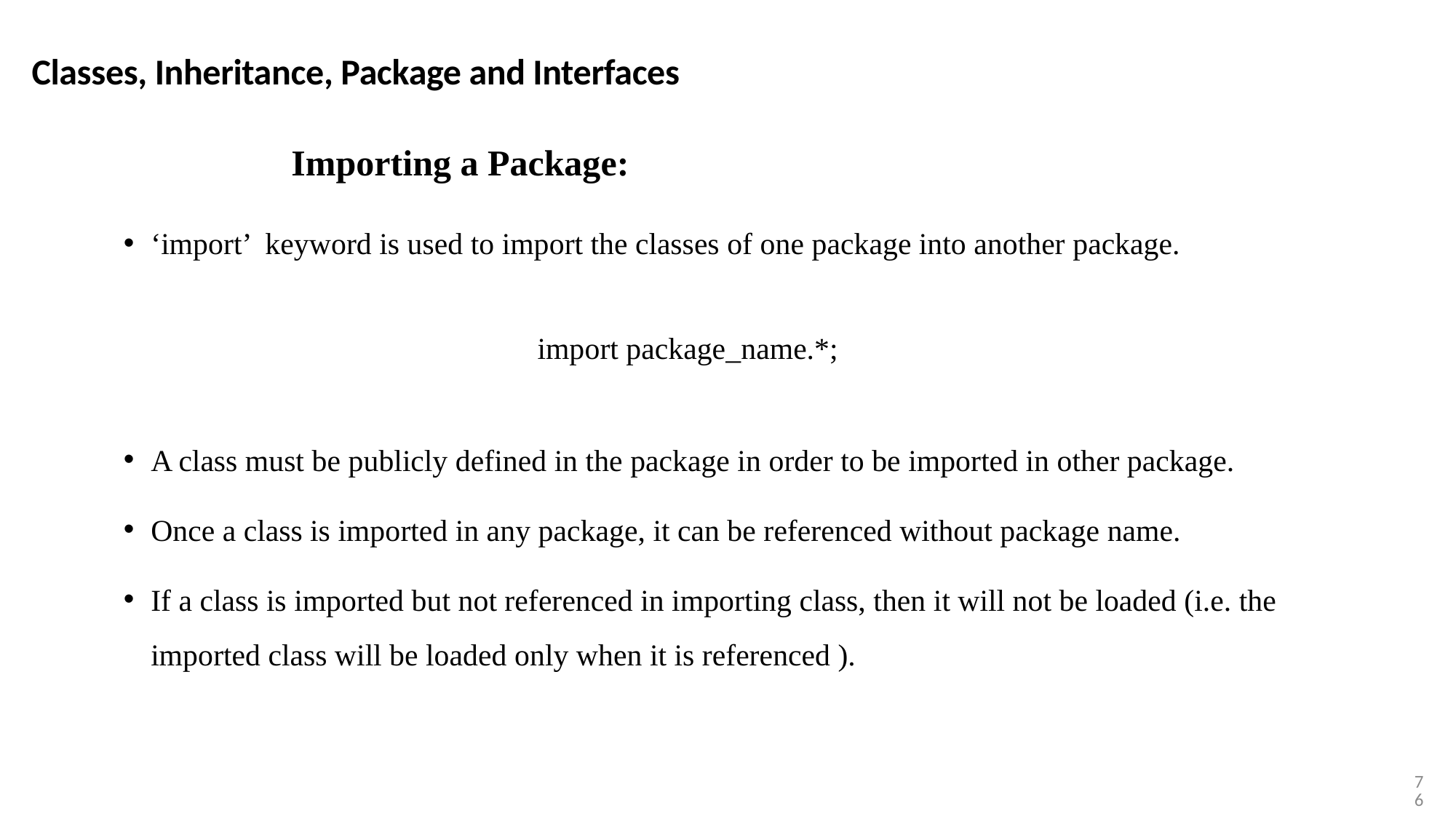

Classes, Inheritance, Package and Interfaces
Importing a Package:
‘import’  keyword is used to import the classes of one package into another package.

import package_name.*;

A class must be publicly defined in the package in order to be imported in other package.
Once a class is imported in any package, it can be referenced without package name.
If a class is imported but not referenced in importing class, then it will not be loaded (i.e. the imported class will be loaded only when it is referenced ).
76